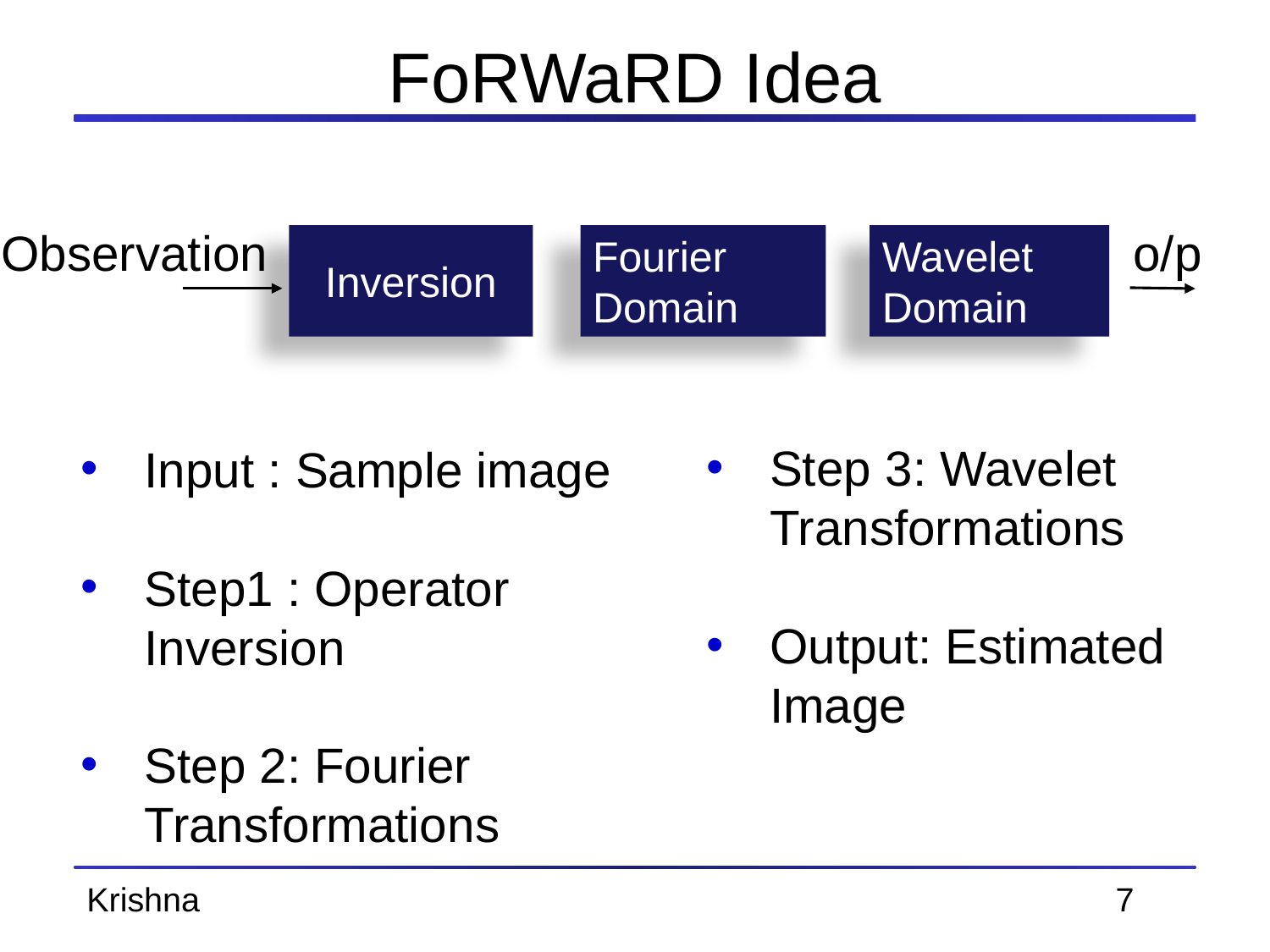

# FoRWaRD Idea

Observation
o/p
Wavelet
Domain
Inversion
Fourier
Domain
Step 3: Wavelet Transformations

Output: Estimated Image

Input : Sample image

Step1 : Operator Inversion

Step 2: Fourier Transformations